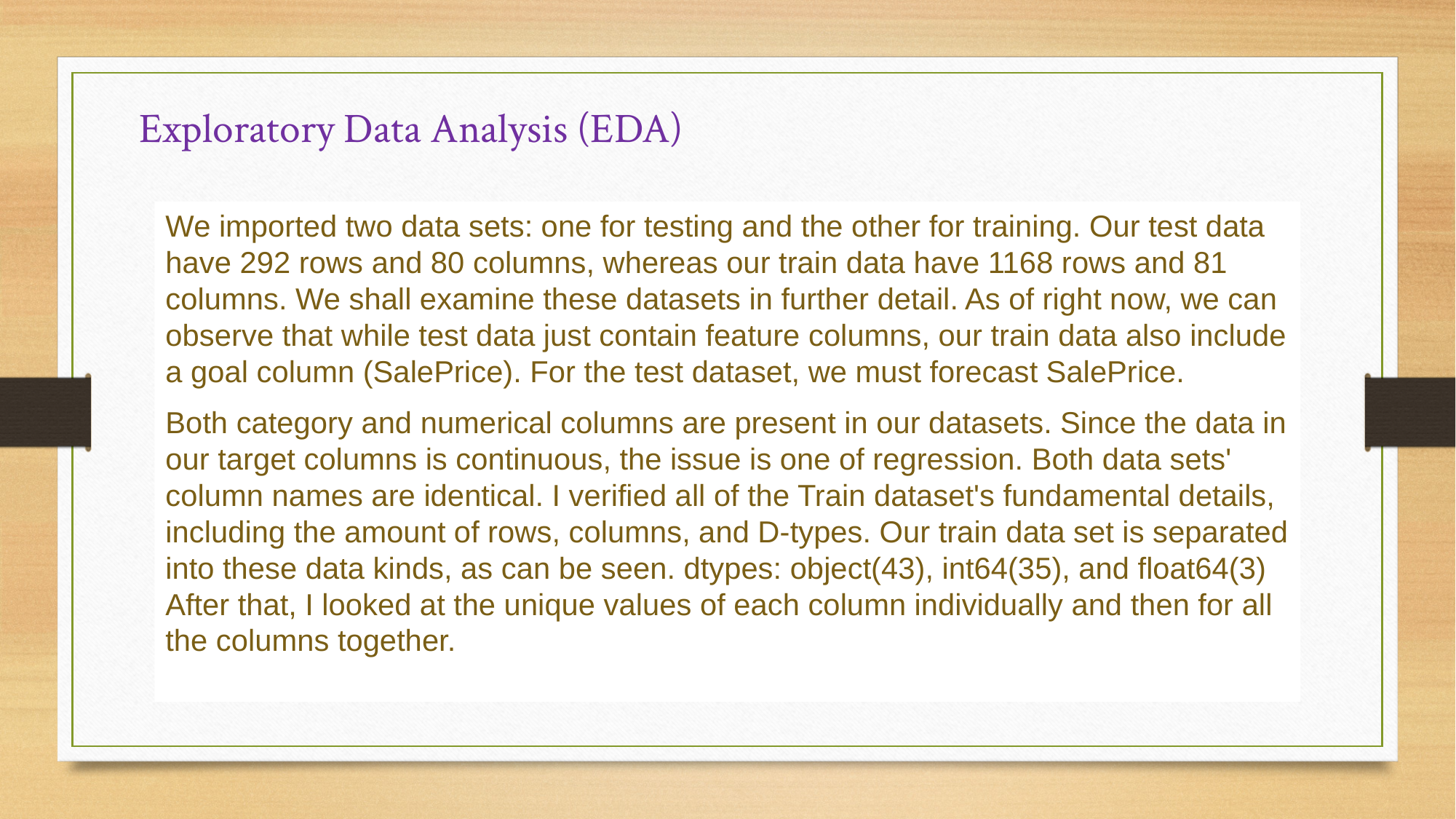

# Exploratory Data Analysis (EDA)
We imported two data sets: one for testing and the other for training. Our test data have 292 rows and 80 columns, whereas our train data have 1168 rows and 81 columns. We shall examine these datasets in further detail. As of right now, we can observe that while test data just contain feature columns, our train data also include a goal column (SalePrice). For the test dataset, we must forecast SalePrice.
Both category and numerical columns are present in our datasets. Since the data in our target columns is continuous, the issue is one of regression. Both data sets' column names are identical. I verified all of the Train dataset's fundamental details, including the amount of rows, columns, and D-types. Our train data set is separated into these data kinds, as can be seen. dtypes: object(43), int64(35), and float64(3) After that, I looked at the unique values of each column individually and then for all the columns together.